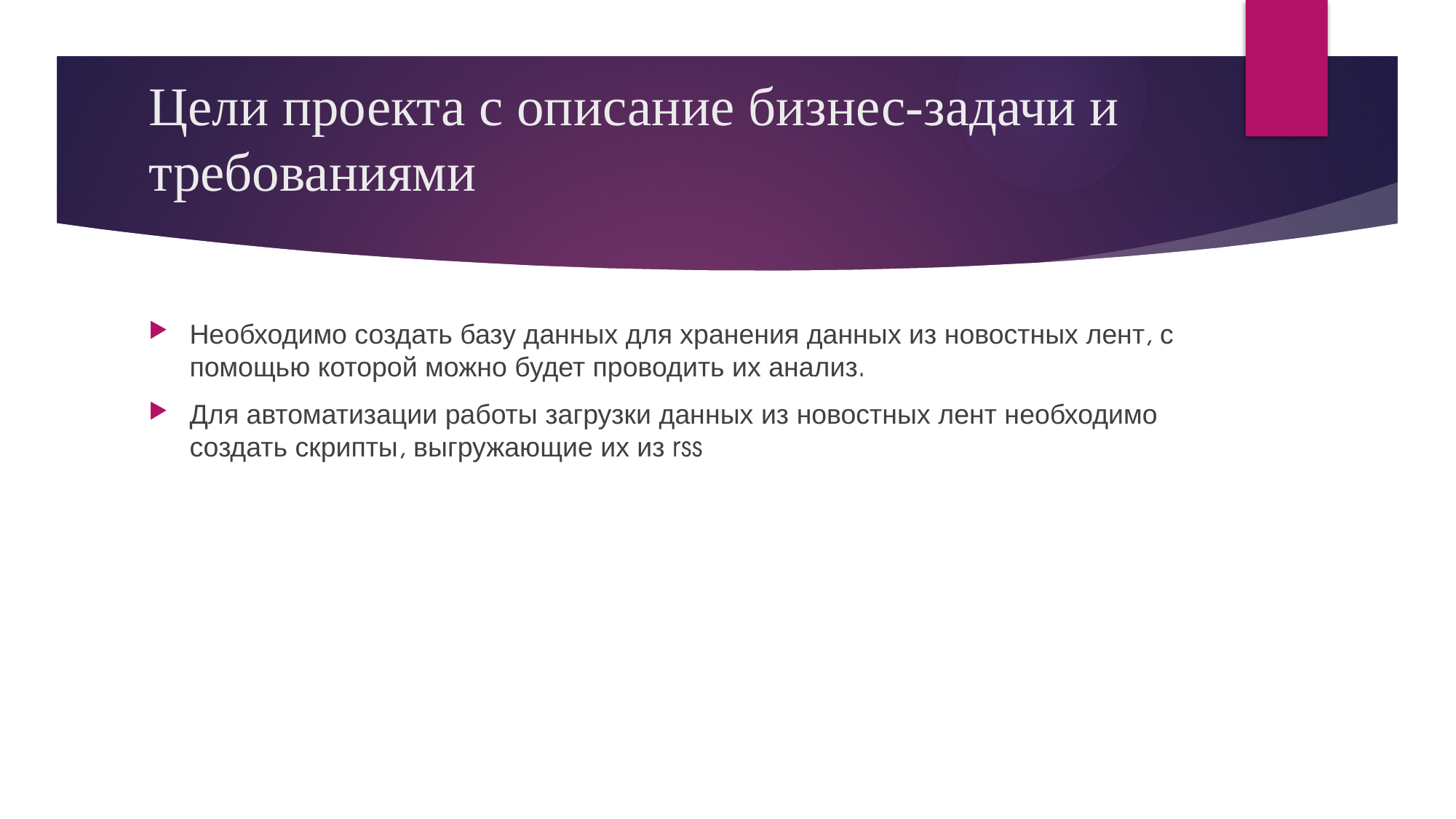

# Цели проекта с описание бизнес-задачи и требованиями
Необходимо создать базу данных для хранения данных из новостных лент, с помощью которой можно будет проводить их анализ.
Для автоматизации работы загрузки данных из новостных лент необходимо создать скрипты, выгружающие их из rss